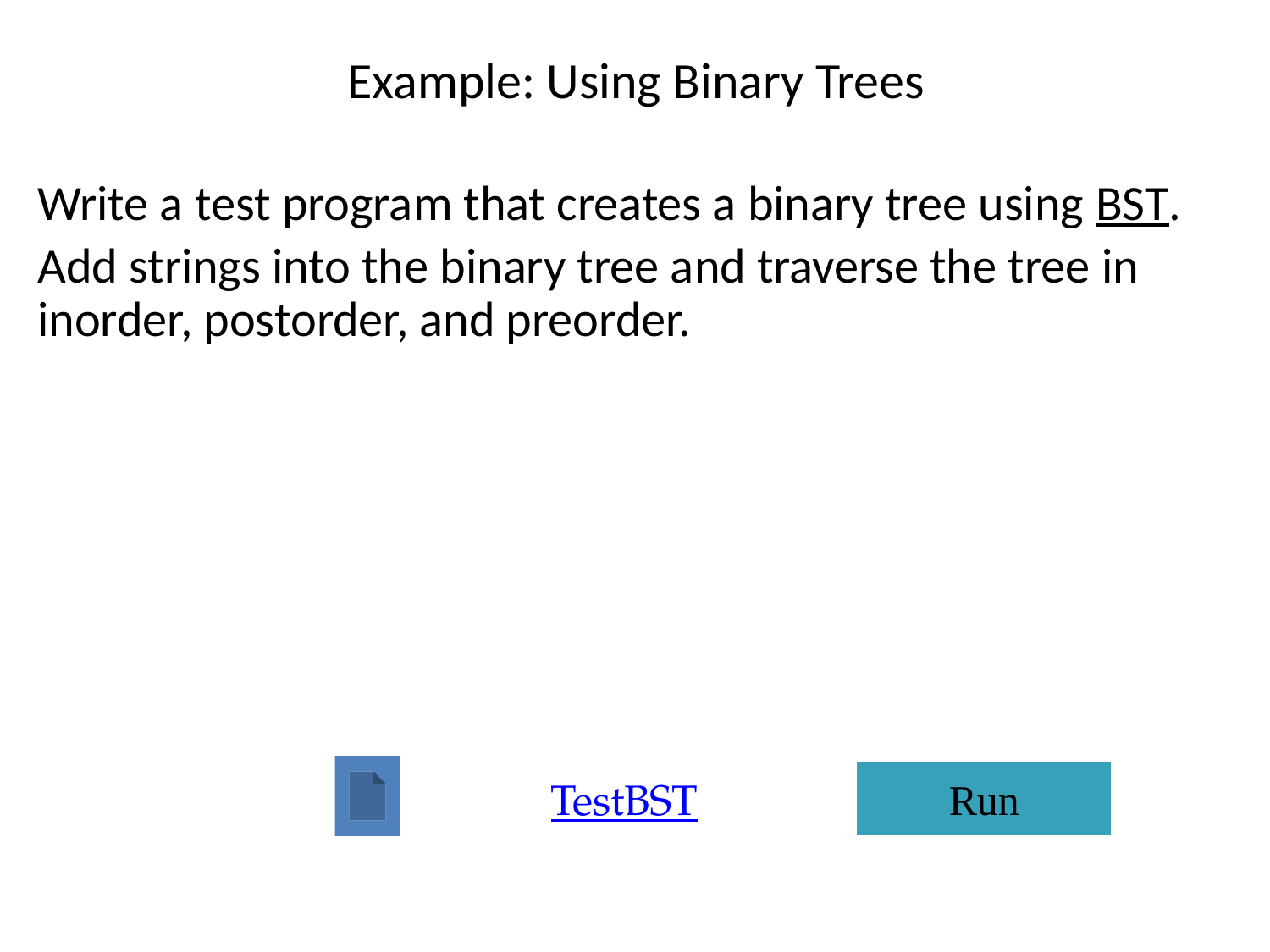

# Example: Using Binary Trees
Write a test program that creates a binary tree using BST.
Add strings into the binary tree and traverse the tree in inorder, postorder, and preorder.

TestBST
Run
39